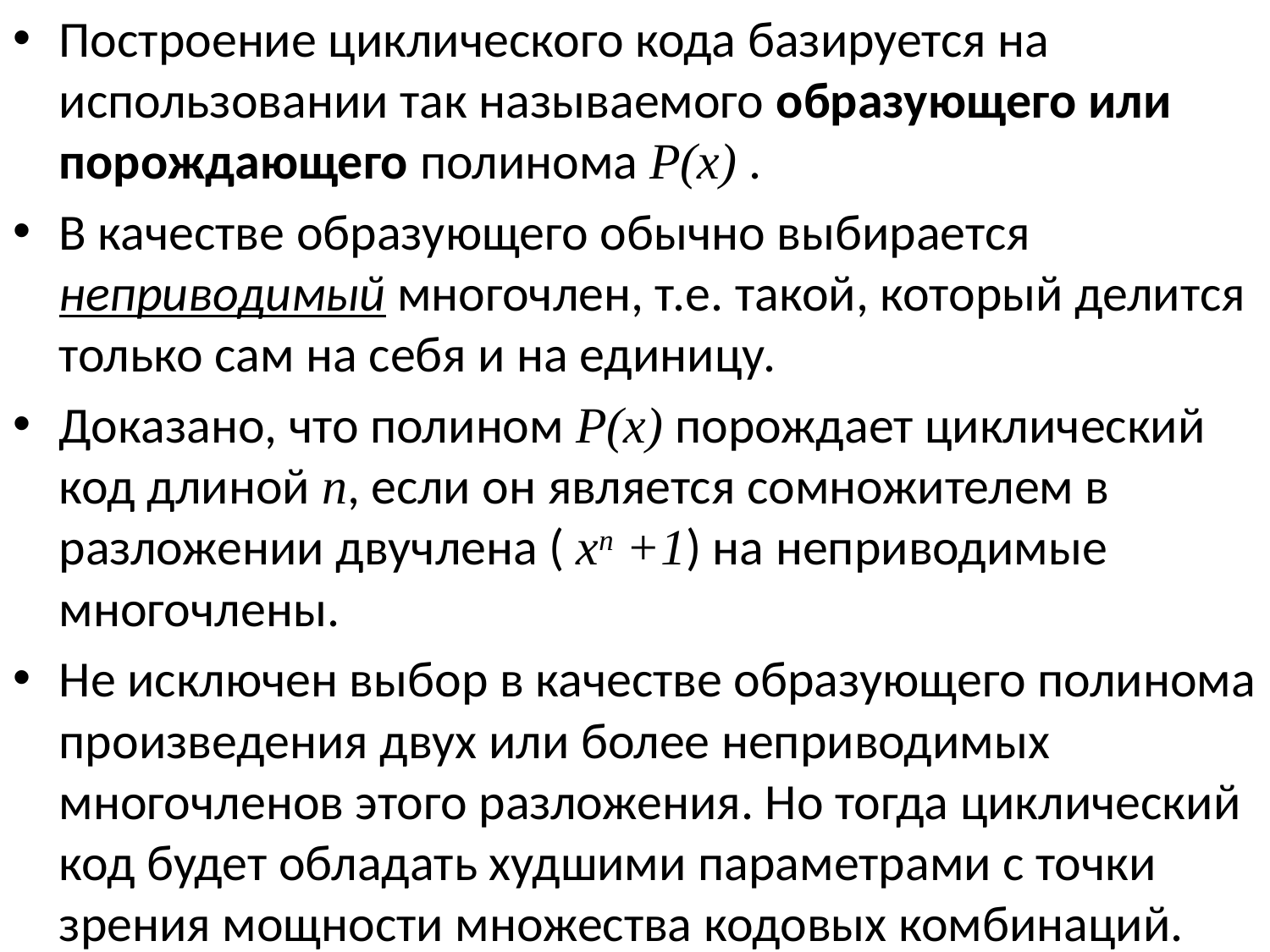

Построение циклического кода базируется на использовании так называемого образующего или порождающего полинома P(x) .
В качестве образующего обычно выбирается неприводимый многочлен, т.е. такой, который делится только сам на себя и на единицу.
Доказано, что полином P(x) порождает циклический код длиной n, если он является сомножителем в разложении двучлена ( xn +1) на неприводимые многочлены.
Не исключен выбор в качестве образующего полинома произведения двух или более неприводимых многочленов этого разложения. Но тогда циклический код будет обладать худшими параметрами с точки зрения мощности множества кодовых комбинаций.